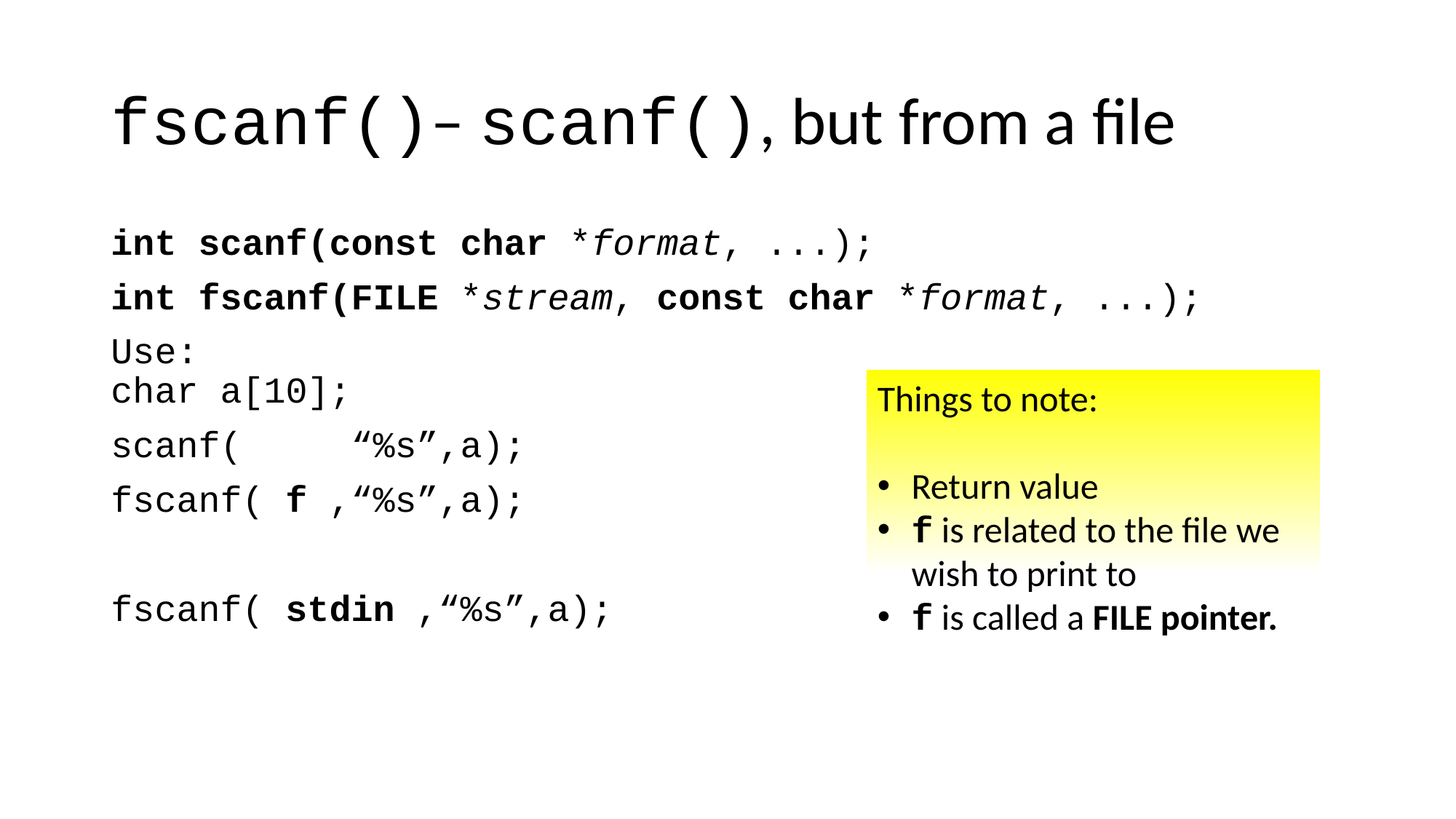

# fscanf()– scanf(), but from a file
int scanf(const char *format, ...);
int fscanf(FILE *stream, const char *format, ...);
Use:
char a[10];
scanf(     “%s”,a);
fscanf( f ,“%s”,a);

fscanf( stdin ,“%s”,a);

Things to note:
Return value
f is related to the file we wish to print to
f is called a FILE pointer.